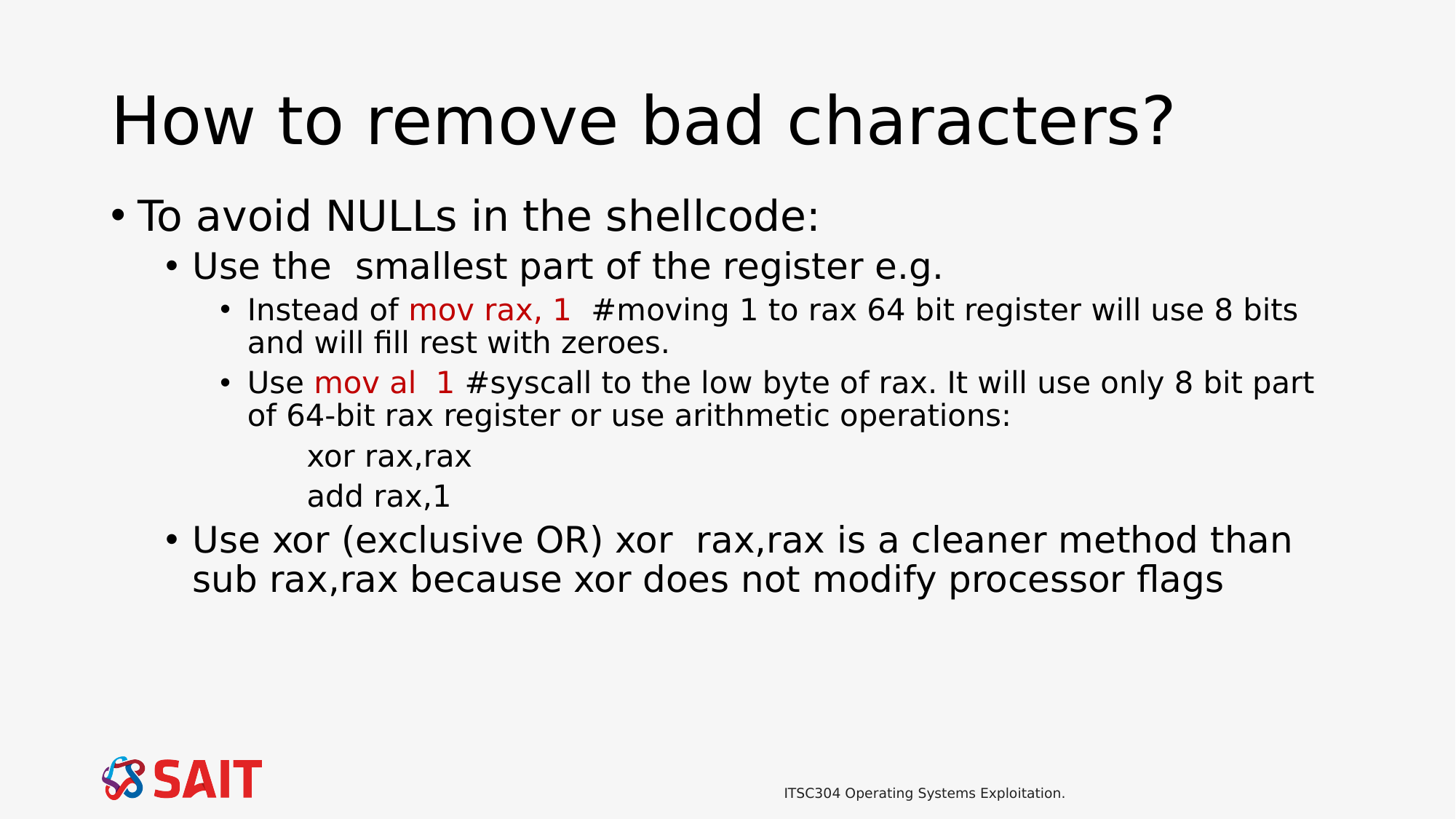

# How to remove bad characters?
To avoid NULLs in the shellcode:
Use the  smallest part of the register e.g.
Instead of mov rax, 1  #moving 1 to rax 64 bit register will use 8 bits and will fill rest with zeroes.
Use mov al  1 #syscall to the low byte of rax. It will use only 8 bit part of 64-bit rax register or use arithmetic operations:
         xor rax,rax
         add rax,1
Use xor (exclusive OR) xor  rax,rax is a cleaner method than sub rax,rax because xor does not modify processor flags
ITSC304 Operating Systems Exploitation.